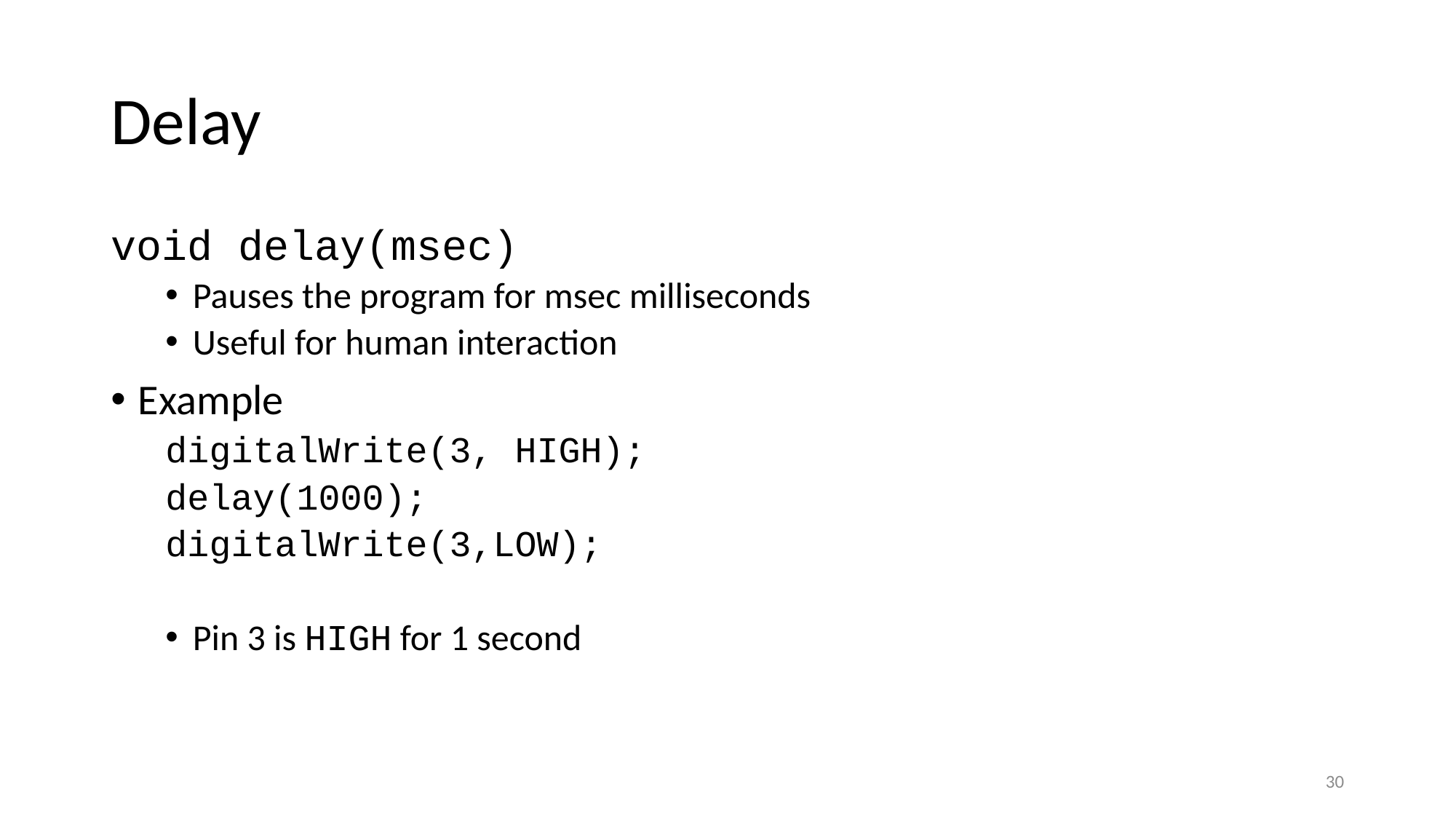

# Delay
void delay(msec)
Pauses the program for msec milliseconds
Useful for human interaction
Example
digitalWrite(3, HIGH);
delay(1000);
digitalWrite(3,LOW);

Pin 3 is HIGH for 1 second
30